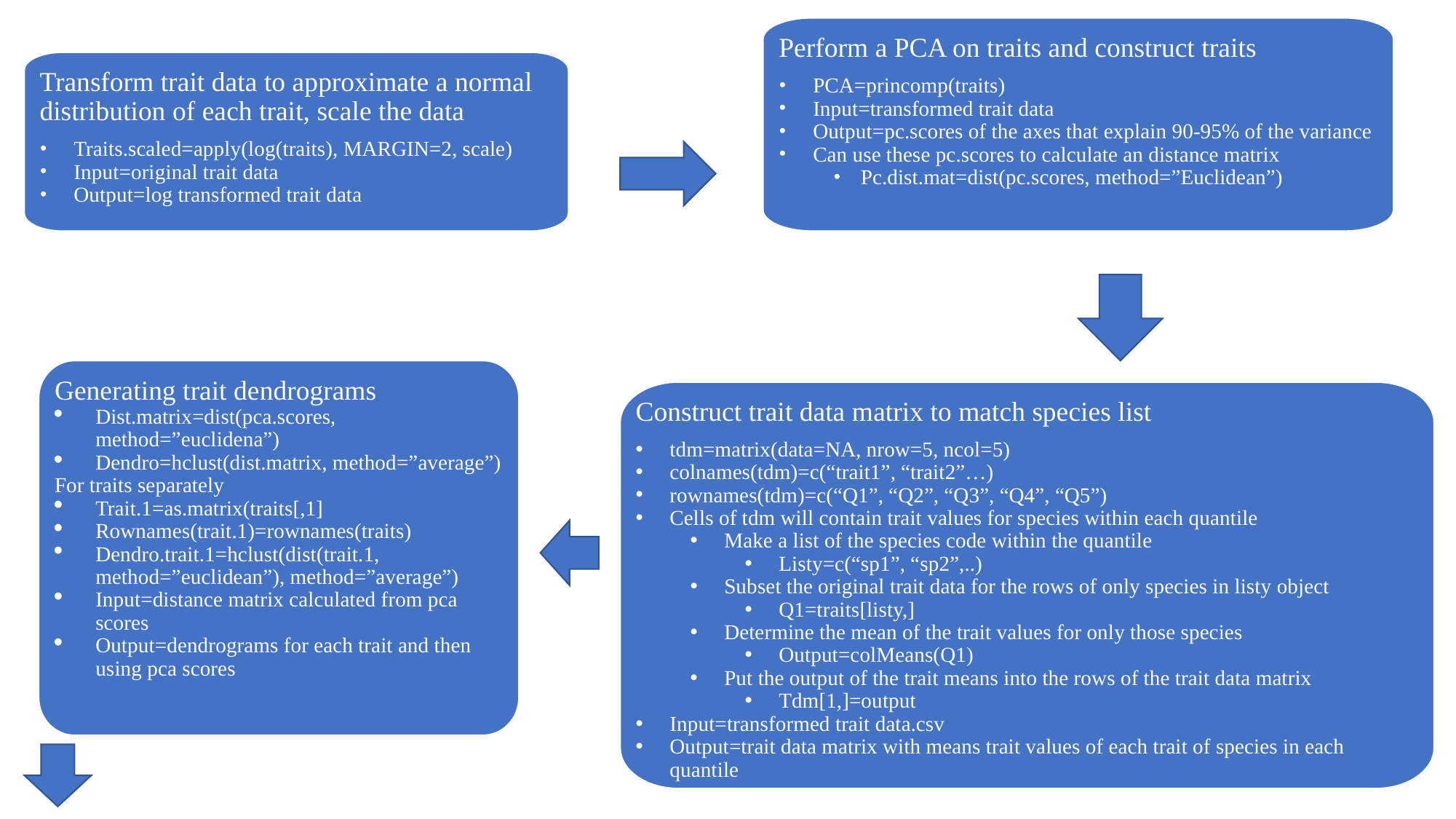

Perform a PCA on traits and construct traits
PCA=princomp(traits)
Input=transformed trait data
Output=pc.scores of the axes that explain 90-95% of the variance
Can use these pc.scores to calculate an distance matrix
Pc.dist.mat=dist(pc.scores, method=”Euclidean”)
Transform trait data to approximate a normal distribution of each trait, scale the data
Traits.scaled=apply(log(traits), MARGIN=2, scale)
Input=original trait data
Output=log transformed trait data

Generating trait dendrograms
Dist.matrix=dist(pca.scores, method=”euclidena”)
Dendro=hclust(dist.matrix, method=”average”)
For traits separately
Trait.1=as.matrix(traits[,1]
Rownames(trait.1)=rownames(traits)
Dendro.trait.1=hclust(dist(trait.1, method=”euclidean”), method=”average”)
Input=distance matrix calculated from pca scores
Output=dendrograms for each trait and then using pca scores
Construct trait data matrix to match species list
tdm=matrix(data=NA, nrow=5, ncol=5)
colnames(tdm)=c(“trait1”, “trait2”…)
rownames(tdm)=c(“Q1”, “Q2”, “Q3”, “Q4”, “Q5”)
Cells of tdm will contain trait values for species within each quantile
Make a list of the species code within the quantile
Listy=c(“sp1”, “sp2”,..)
Subset the original trait data for the rows of only species in listy object
Q1=traits[listy,]
Determine the mean of the trait values for only those species
Output=colMeans(Q1)
Put the output of the trait means into the rows of the trait data matrix
Tdm[1,]=output
Input=transformed trait data.csv
Output=trait data matrix with means trait values of each trait of species in each quantile